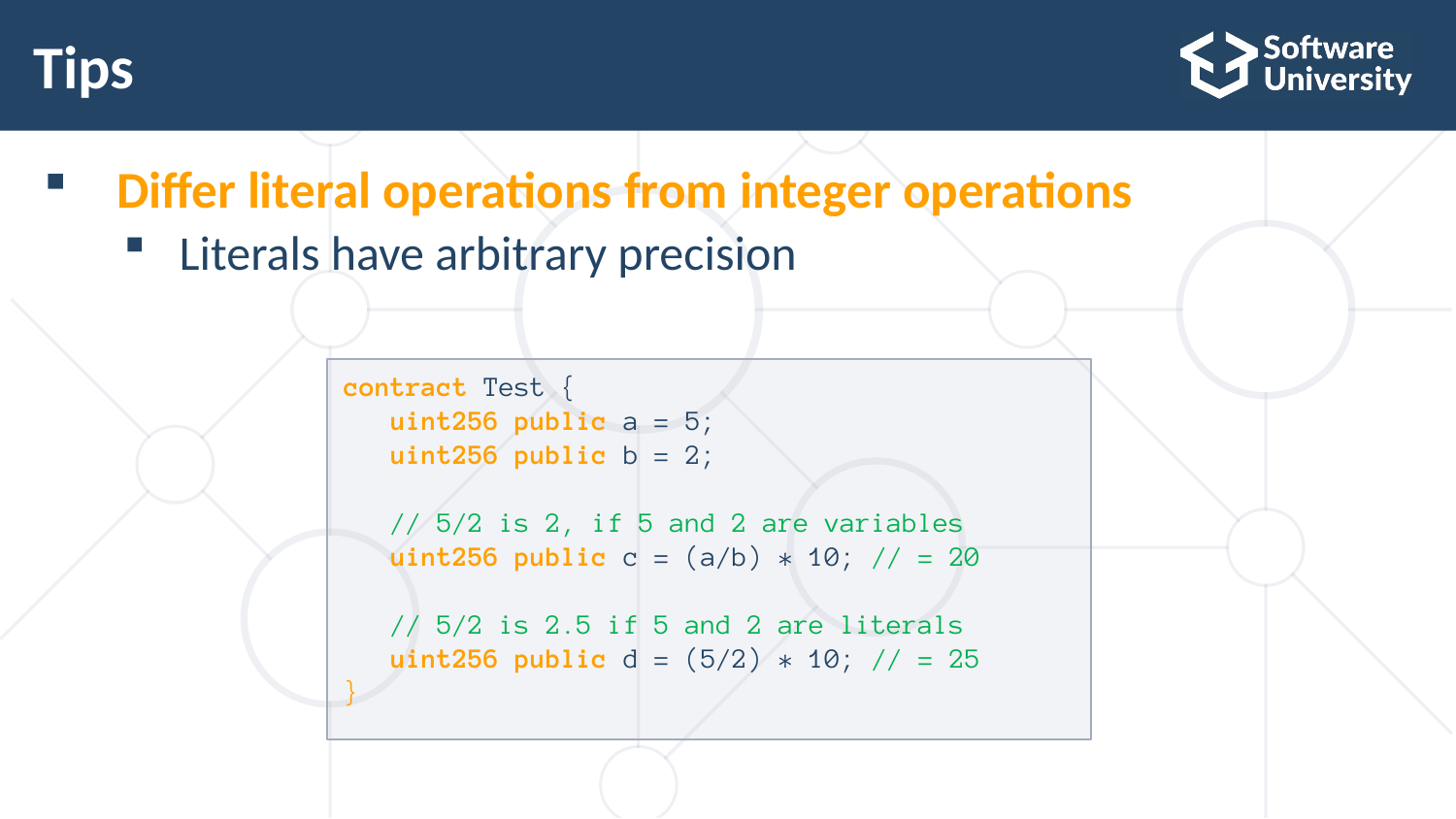

# Tips
Differ literal operations from integer operations
Literals have arbitrary precision

contract Test {
   uint256 public a = 5;
   uint256 public b = 2;

   // 5/2 is 2, if 5 and 2 are variables
   uint256 public c = (a/b) * 10; // = 20

   // 5/2 is 2.5 if 5 and 2 are literals
   uint256 public d = (5/2) * 10; // = 25
}